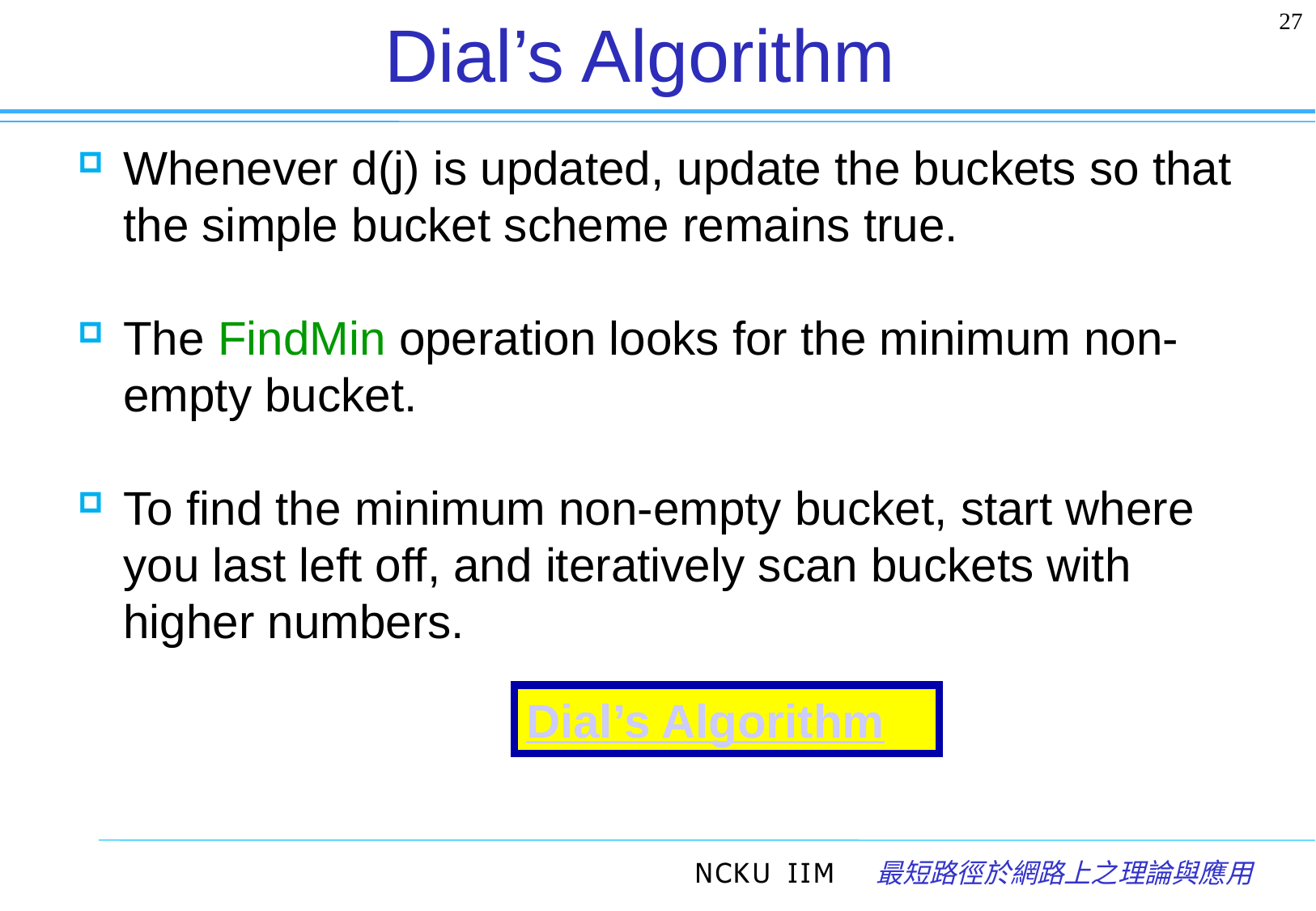

27
# Dial’s Algorithm
Whenever d(j) is updated, update the buckets so that the simple bucket scheme remains true.

The FindMin operation looks for the minimum non-empty bucket.

To find the minimum non-empty bucket, start where you last left off, and iteratively scan buckets with higher numbers.
Dial’s Algorithm